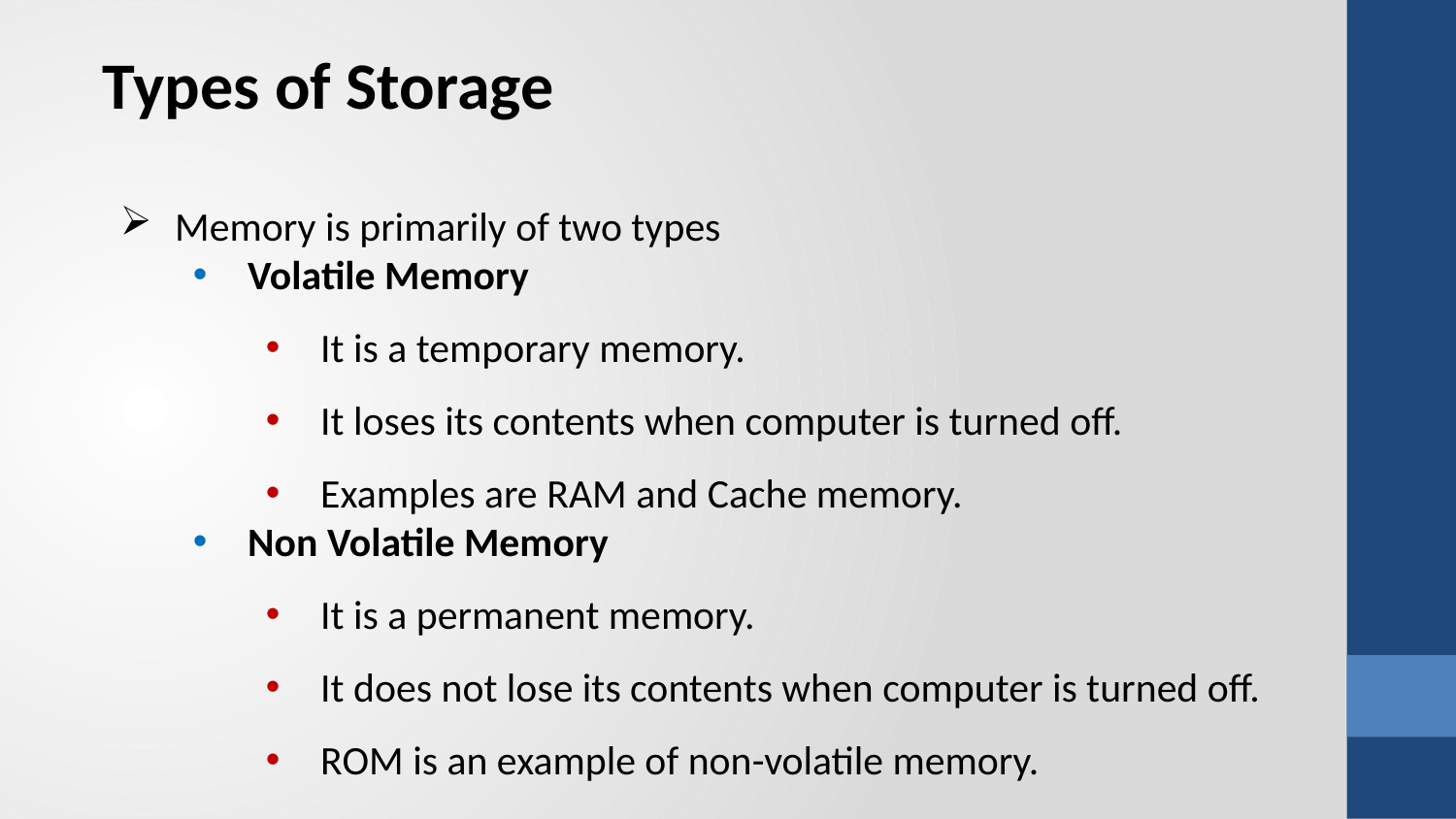

Types of Storage

Memory is primarily of two types
Volatile Memory
It is a temporary memory.
It loses its contents when computer is turned off.
Examples are RAM and Cache memory.
Non Volatile Memory
It is a permanent memory.
It does not lose its contents when computer is turned off.
ROM is an example of non-volatile memory.